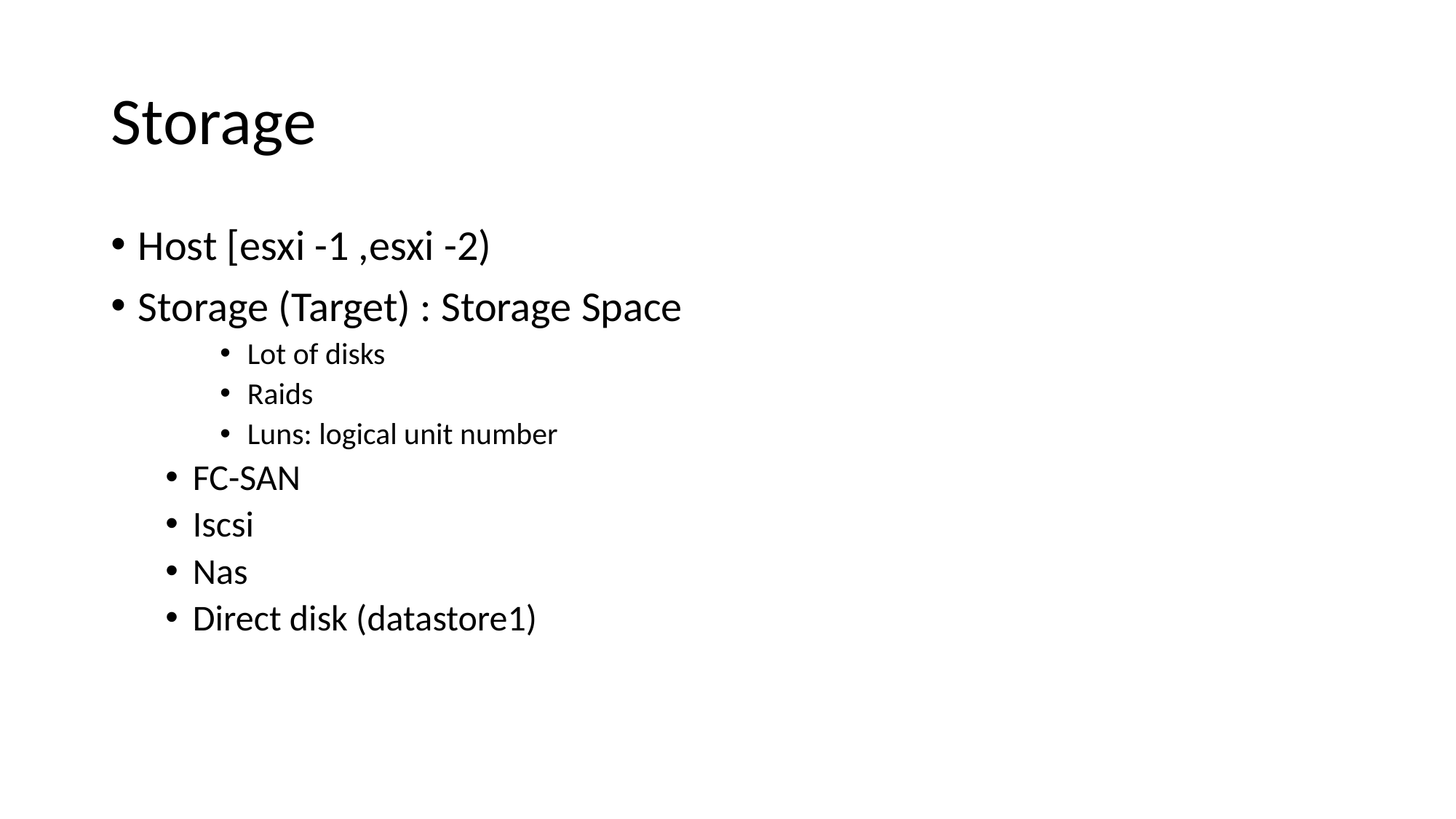

# Storage
Host [esxi -1 ,esxi -2)
Storage (Target) : Storage Space
Lot of disks
Raids
Luns: logical unit number
FC-SAN
Iscsi
Nas
Direct disk (datastore1)